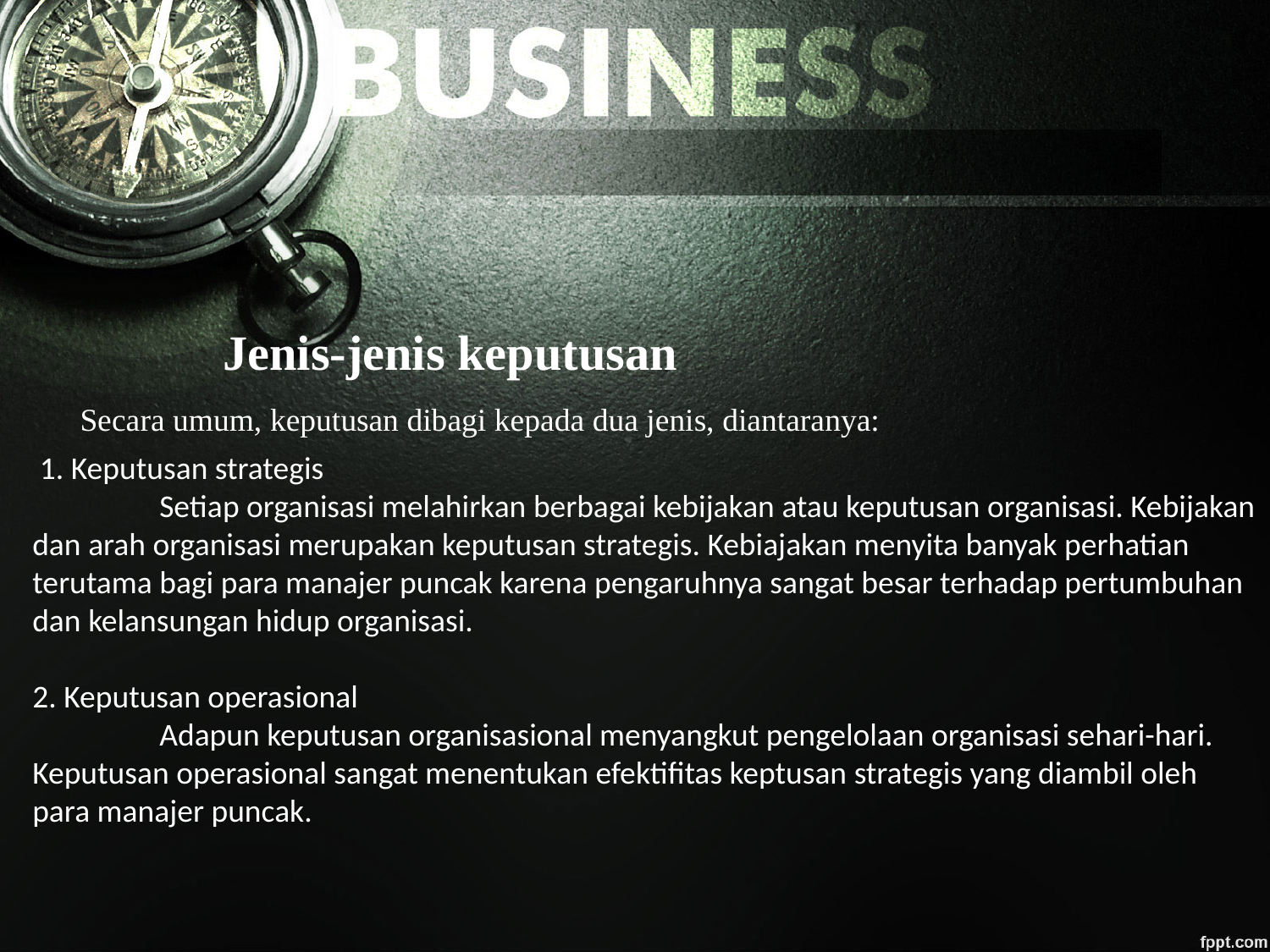

Jenis-jenis keputusan
Secara umum, keputusan dibagi kepada dua jenis, diantaranya:
 1. Keputusan strategis
	Setiap organisasi melahirkan berbagai kebijakan atau keputusan organisasi. Kebijakan dan arah organisasi merupakan keputusan strategis. Kebiajakan menyita banyak perhatian terutama bagi para manajer puncak karena pengaruhnya sangat besar terhadap pertumbuhan dan kelansungan hidup organisasi.

2. Keputusan operasional
	Adapun keputusan organisasional menyangkut pengelolaan organisasi sehari-hari. Keputusan operasional sangat menentukan efektifitas keptusan strategis yang diambil oleh para manajer puncak.